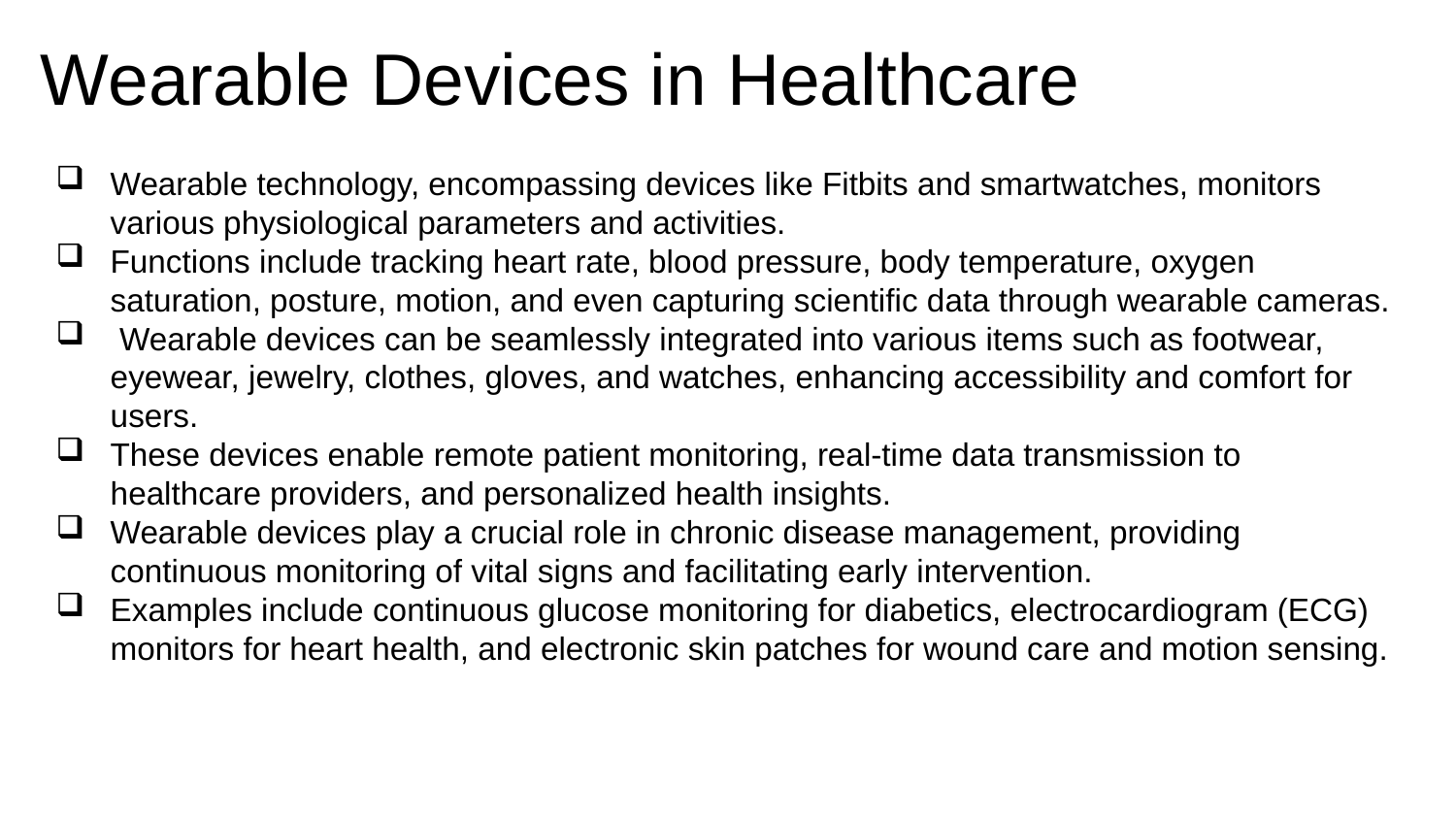

# Wearable Devices in Healthcare
Wearable technology, encompassing devices like Fitbits and smartwatches, monitors various physiological parameters and activities.
Functions include tracking heart rate, blood pressure, body temperature, oxygen saturation, posture, motion, and even capturing scientific data through wearable cameras.
 Wearable devices can be seamlessly integrated into various items such as footwear, eyewear, jewelry, clothes, gloves, and watches, enhancing accessibility and comfort for users.
These devices enable remote patient monitoring, real-time data transmission to healthcare providers, and personalized health insights.
Wearable devices play a crucial role in chronic disease management, providing continuous monitoring of vital signs and facilitating early intervention.
Examples include continuous glucose monitoring for diabetics, electrocardiogram (ECG) monitors for heart health, and electronic skin patches for wound care and motion sensing.